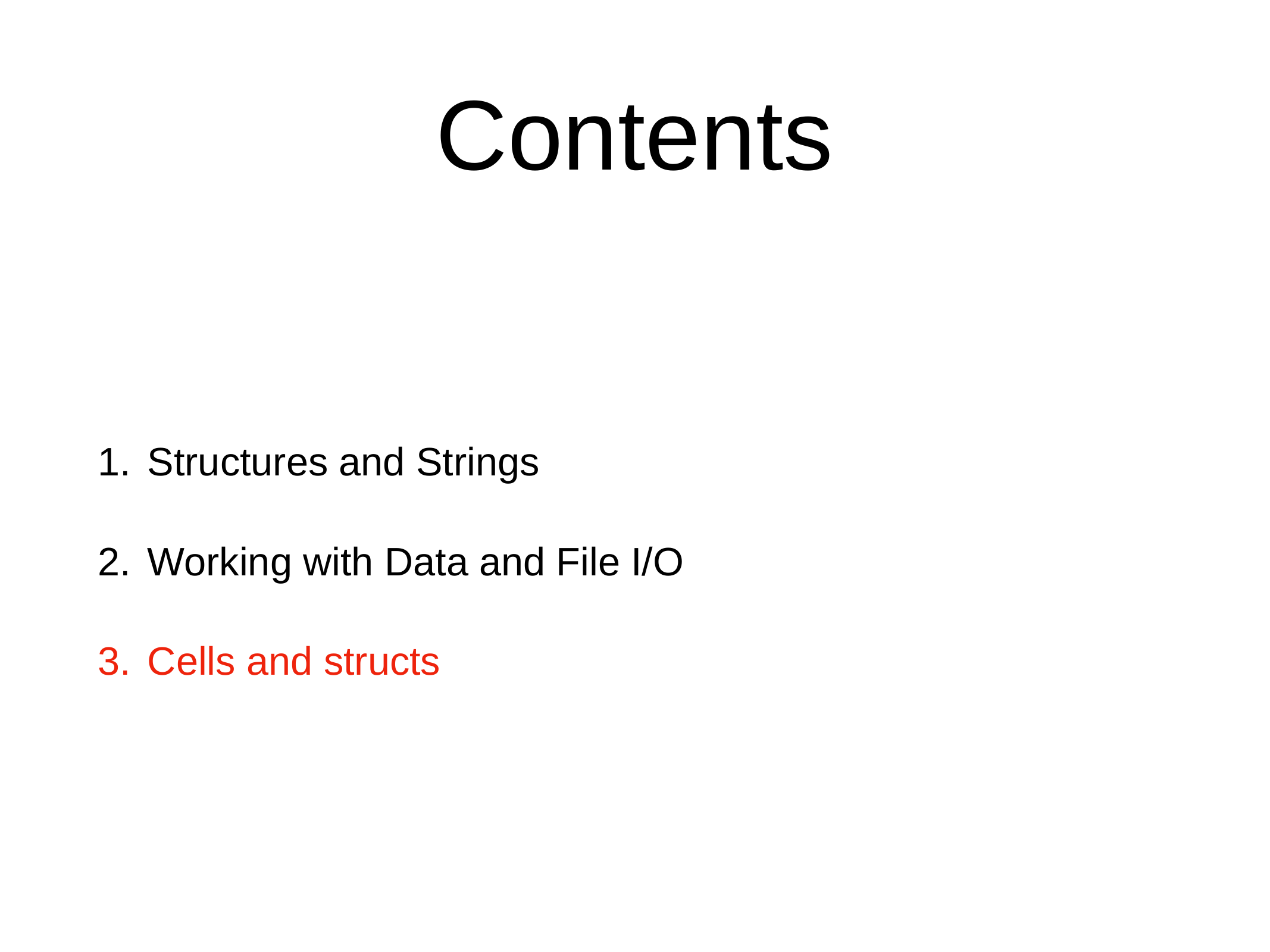

# Contents
Structures and Strings
Working with Data and File I/O
Cells and structs